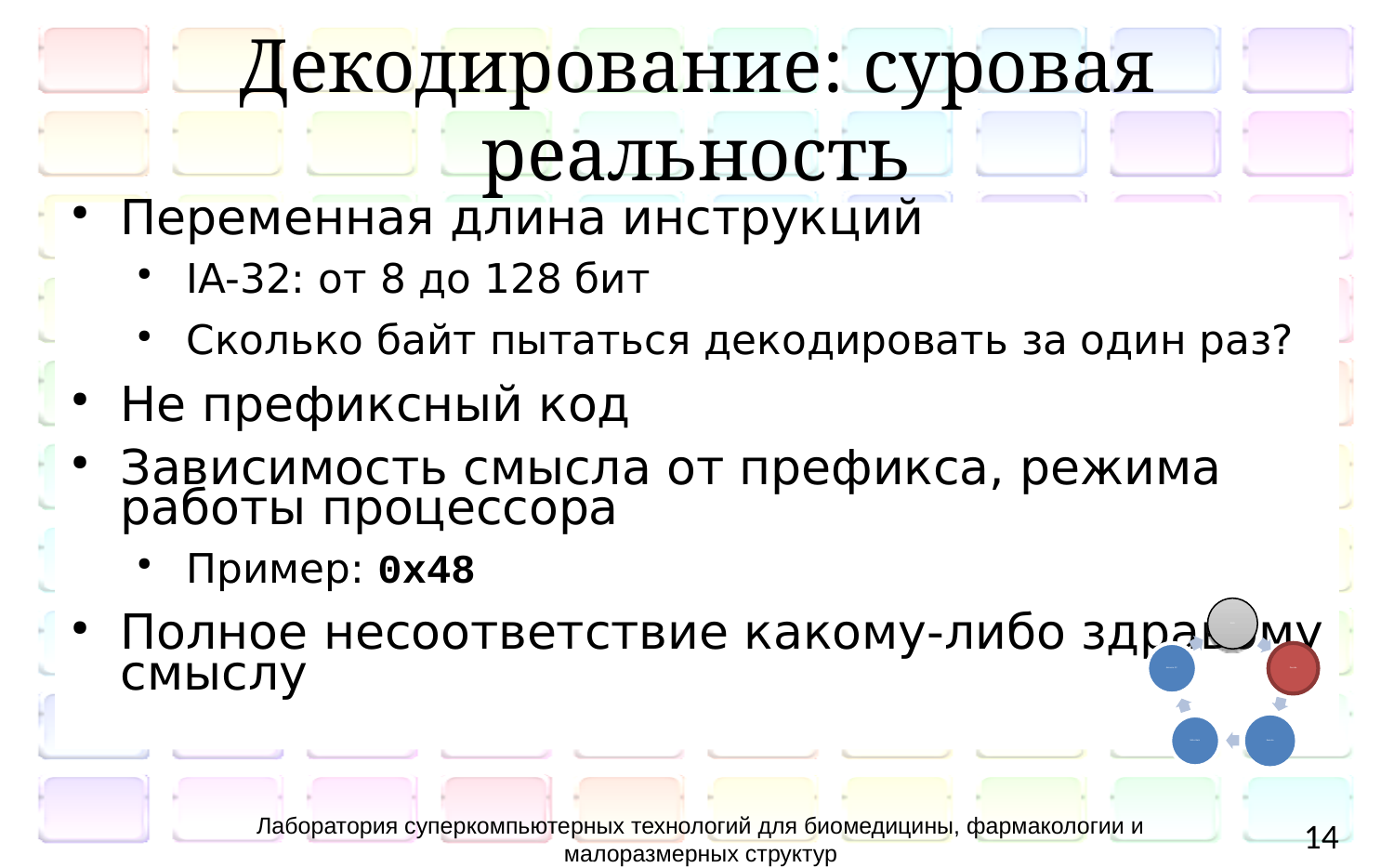

# Декодирование: суровая реальность
Переменная длина инструкций
IA-32: от 8 до 128 бит
Сколько байт пытаться декодировать за один раз?
Не префиксный код
Зависимость смысла от префикса, режима работы процессора
Пример: 0x48
Полное несоответствие какому-либо здравому смыслу
Fetch

Advance PC
Decode

Write Back
Execute

Лаборатория суперкомпьютерных технологий для биомедицины, фармакологии и малоразмерных структур
14